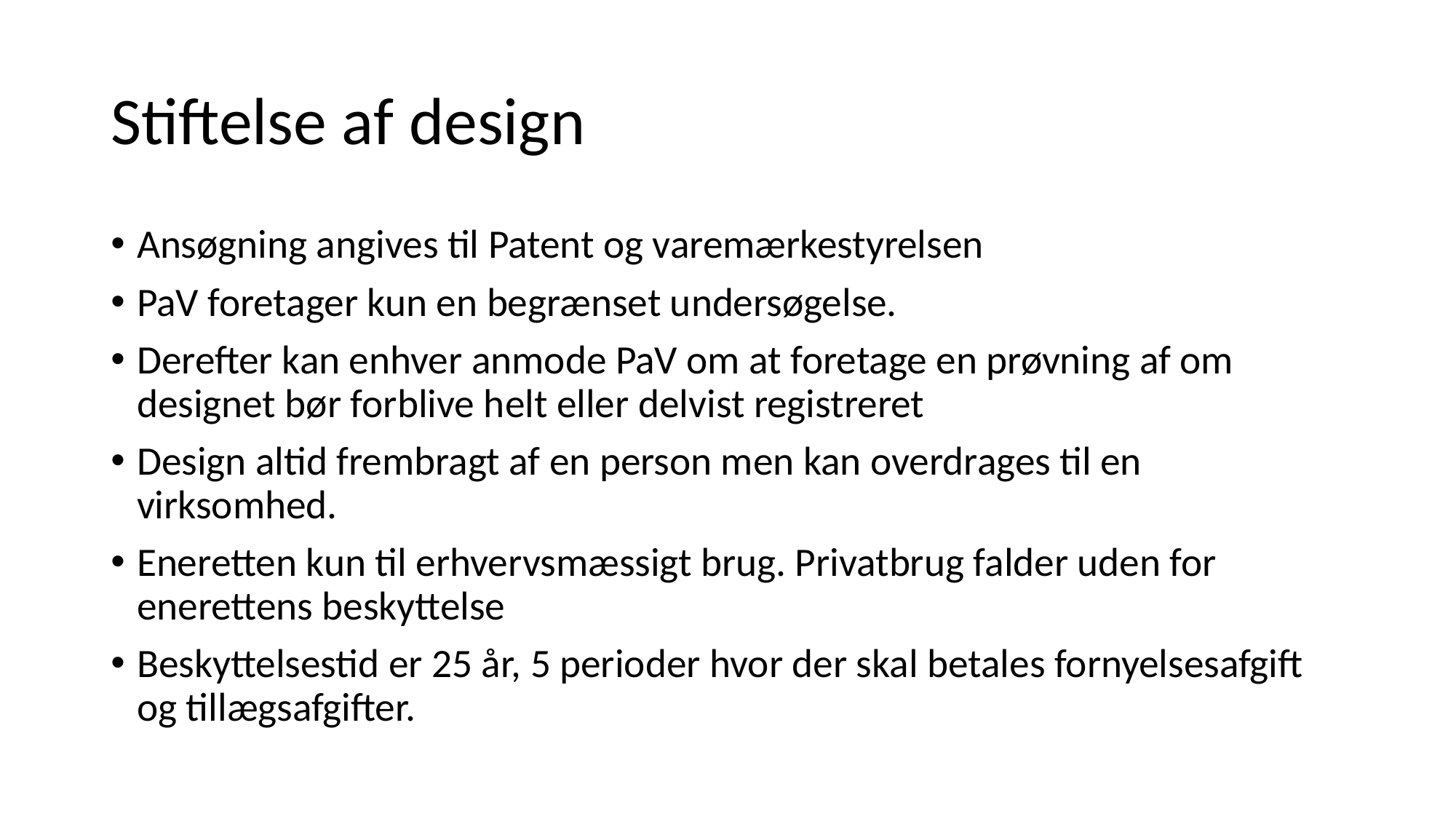

# Stiftelse af design
Ansøgning angives til Patent og varemærkestyrelsen
PaV foretager kun en begrænset undersøgelse.
Derefter kan enhver anmode PaV om at foretage en prøvning af om designet bør forblive helt eller delvist registreret
Design altid frembragt af en person men kan overdrages til en virksomhed.
Eneretten kun til erhvervsmæssigt brug. Privatbrug falder uden for enerettens beskyttelse
Beskyttelsestid er 25 år, 5 perioder hvor der skal betales fornyelsesafgift og tillægsafgifter.